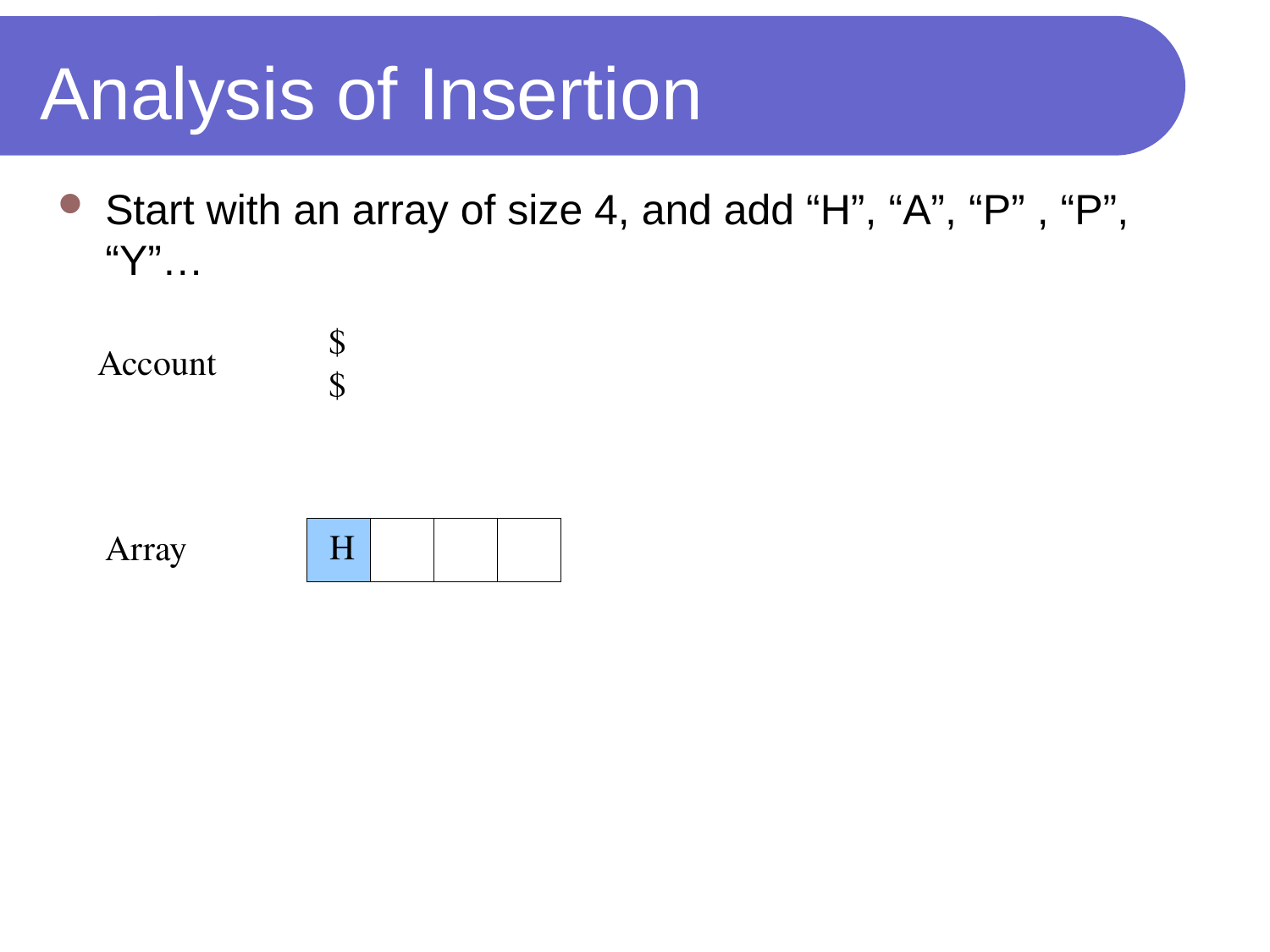

# Analysis of Insertion
Start with an array of size 4, and add “H”, “A”, “P” , “P”, “Y”…
$
$
Account

H
Array